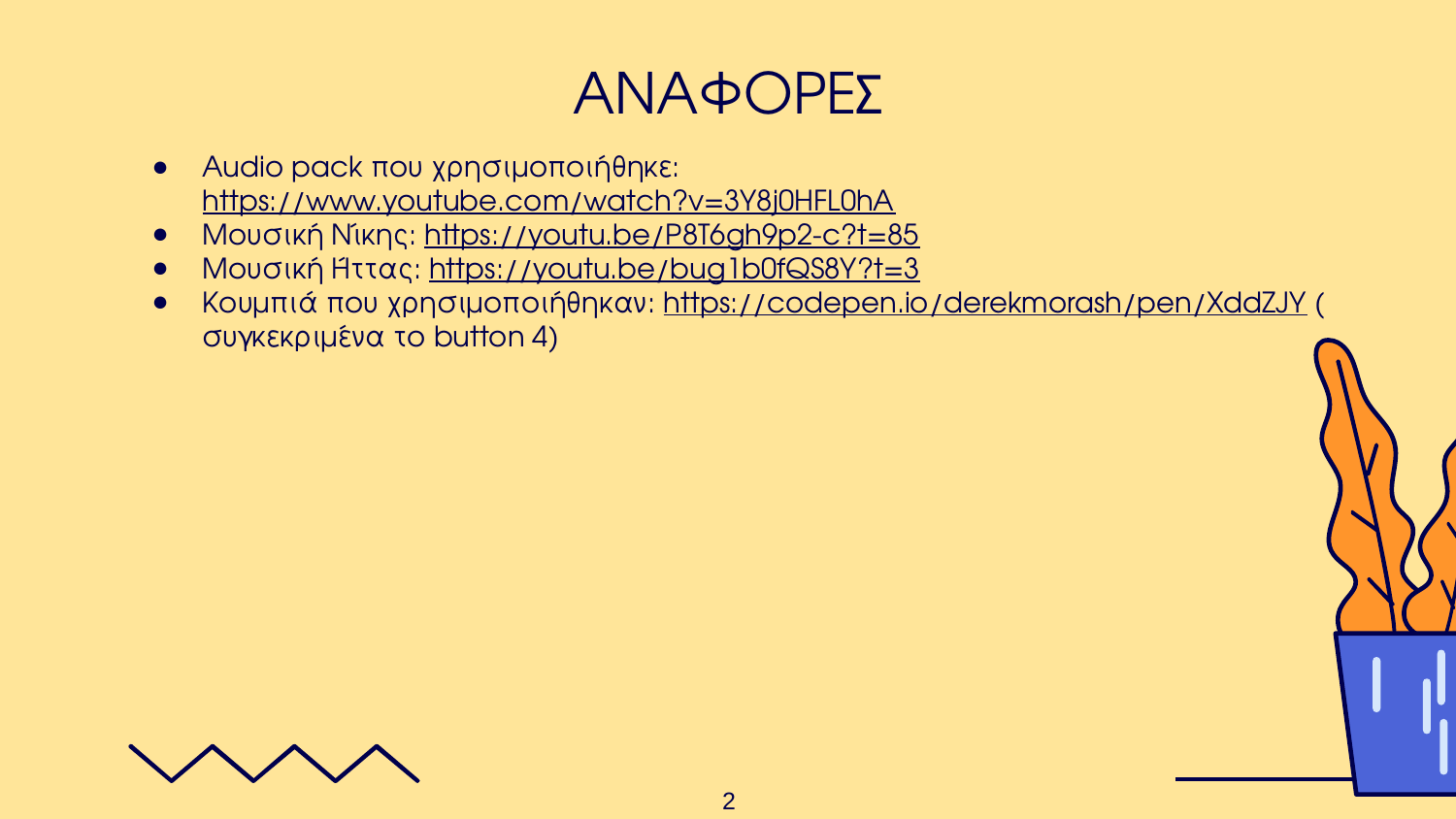

# ΑΝΑΦΟΡΕΣ
Audio pack που χρησιμοποιήθηκε: https://www.youtube.com/watch?v=3Y8j0HFL0hA
Μουσική Νίκης: https://youtu.be/P8T6gh9p2-c?t=85
Μουσική Ήττας: https://youtu.be/bug1b0fQS8Y?t=3
Κουμπιά που χρησιμοποιήθηκαν: https://codepen.io/derekmorash/pen/XddZJY ( συγκεκριμένα το button 4)
23